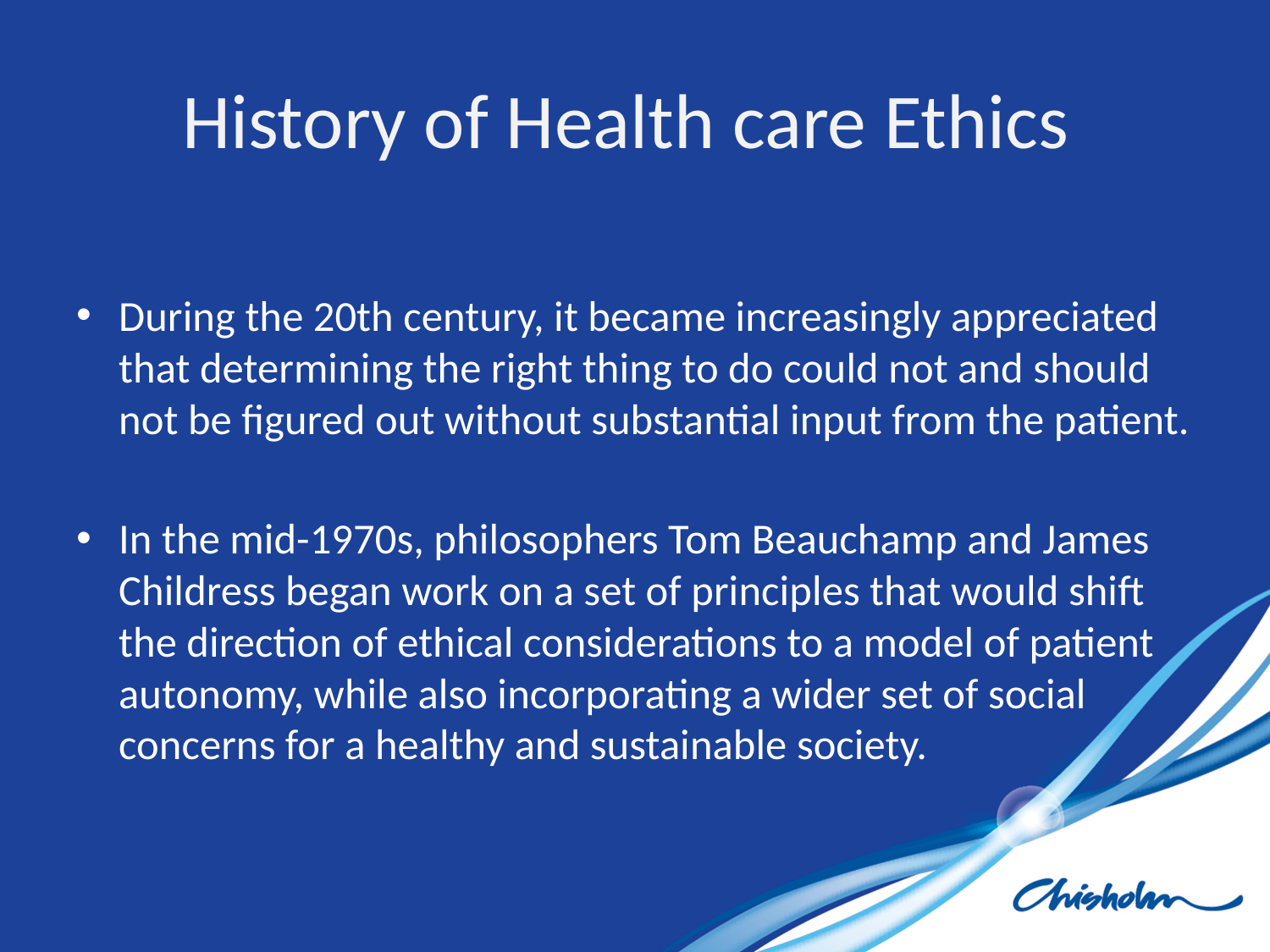

# History of Health care Ethics

During the 20th century, it became increasingly appreciated that determining the right thing to do could not and should not be figured out without substantial input from the patient.

In the mid-1970s, philosophers Tom Beauchamp and James Childress began work on a set of principles that would shift the direction of ethical considerations to a model of patient autonomy, while also incorporating a wider set of social concerns for a healthy and sustainable society.